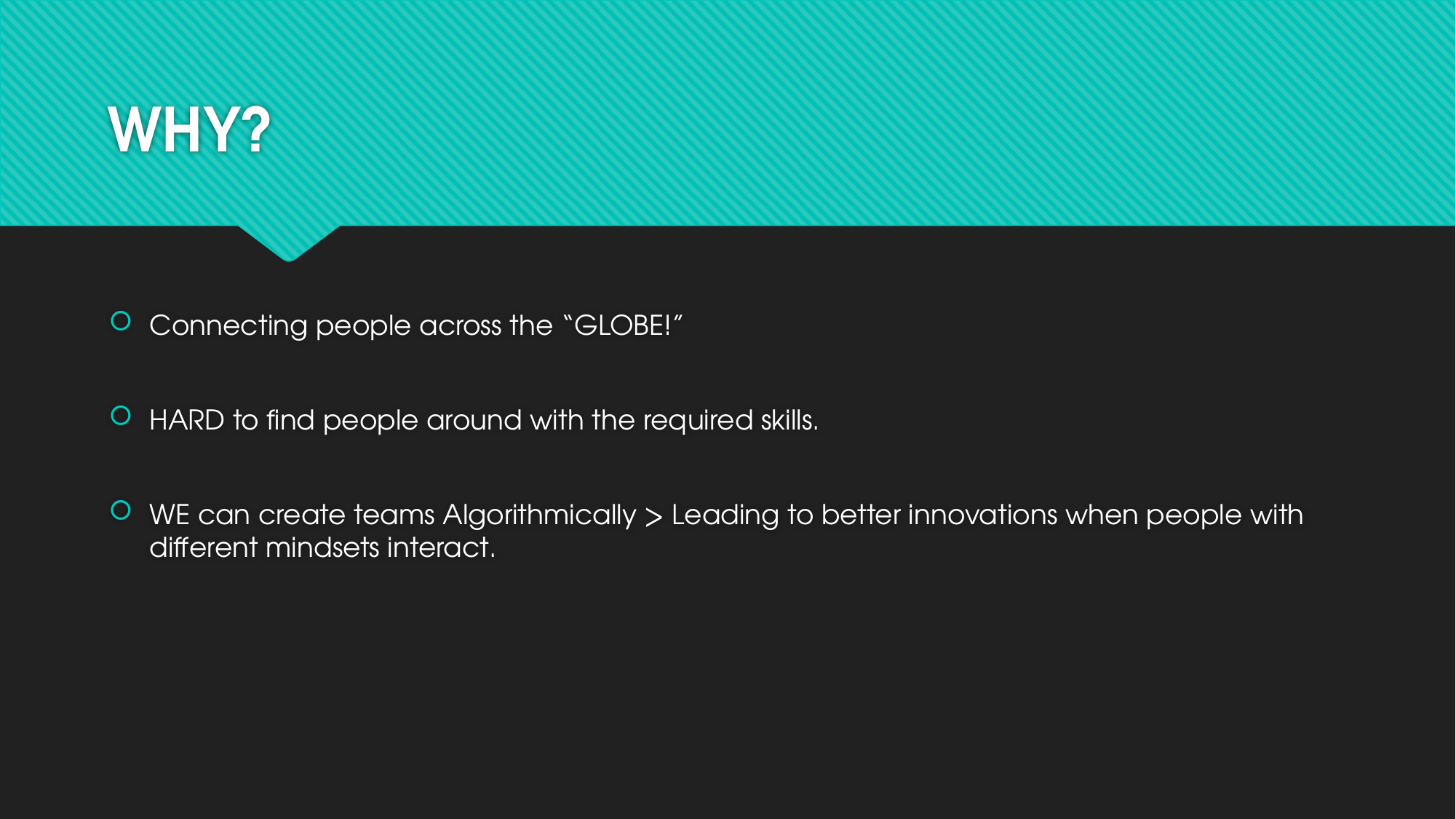

# WHY?
Connecting people across the “GLOBE!”

HARD to find people around with the required skills.

WE can create teams Algorithmically > Leading to better innovations when people with different mindsets interact.